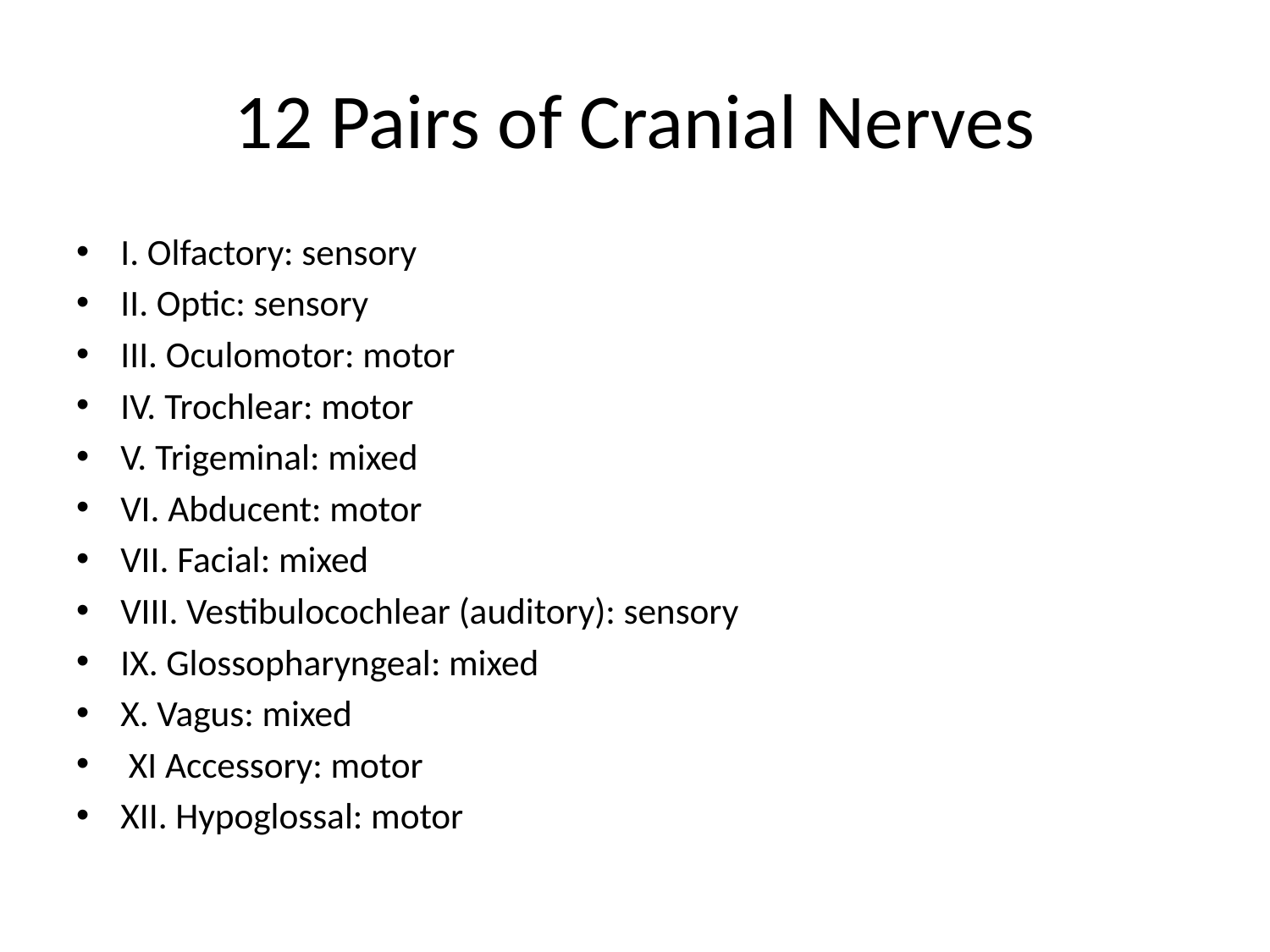

# 12 Pairs of Cranial Nerves
I. Olfactory: sensory
II. Optic: sensory
III. Oculomotor: motor
IV. Trochlear: motor
V. Trigeminal: mixed
VI. Abducent: motor
VII. Facial: mixed
VIII. Vestibulocochlear (auditory): sensory
IX. Glossopharyngeal: mixed
X. Vagus: mixed
 XI Accessory: motor
XII. Hypoglossal: motor